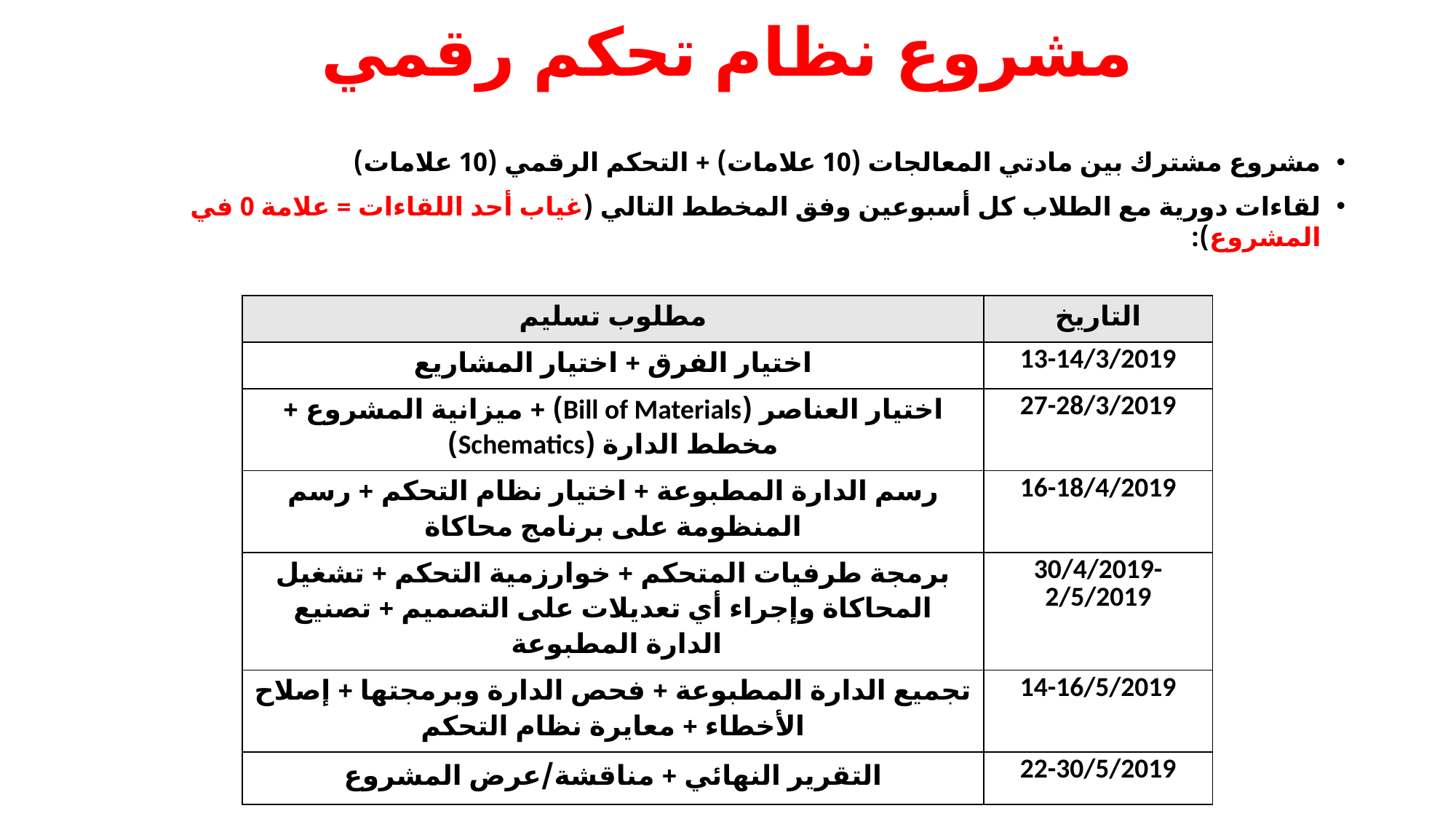

# مشروع نظام تحكم رقمي
مشروع مشترك بين مادتي المعالجات (10 علامات) + التحكم الرقمي (10 علامات)
لقاءات دورية مع الطلاب كل أسبوعين وفق المخطط التالي (غياب أحد اللقاءات = علامة 0 في المشروع):
| مطلوب تسليم | التاريخ |
| --- | --- |
| اختيار الفرق + اختيار المشاريع | 13-14/3/2019 |
| اختيار العناصر (Bill of Materials) + ميزانية المشروع + مخطط الدارة (Schematics) | 27-28/3/2019 |
| رسم الدارة المطبوعة + اختيار نظام التحكم + رسم المنظومة على برنامج محاكاة | 16-18/4/2019 |
| برمجة طرفيات المتحكم + خوارزمية التحكم + تشغيل المحاكاة وإجراء أي تعديلات على التصميم + تصنيع الدارة المطبوعة | 30/4/2019-2/5/2019 |
| تجميع الدارة المطبوعة + فحص الدارة وبرمجتها + إصلاح الأخطاء + معايرة نظام التحكم | 14-16/5/2019 |
| التقرير النهائي + مناقشة/عرض المشروع | 22-30/5/2019 |